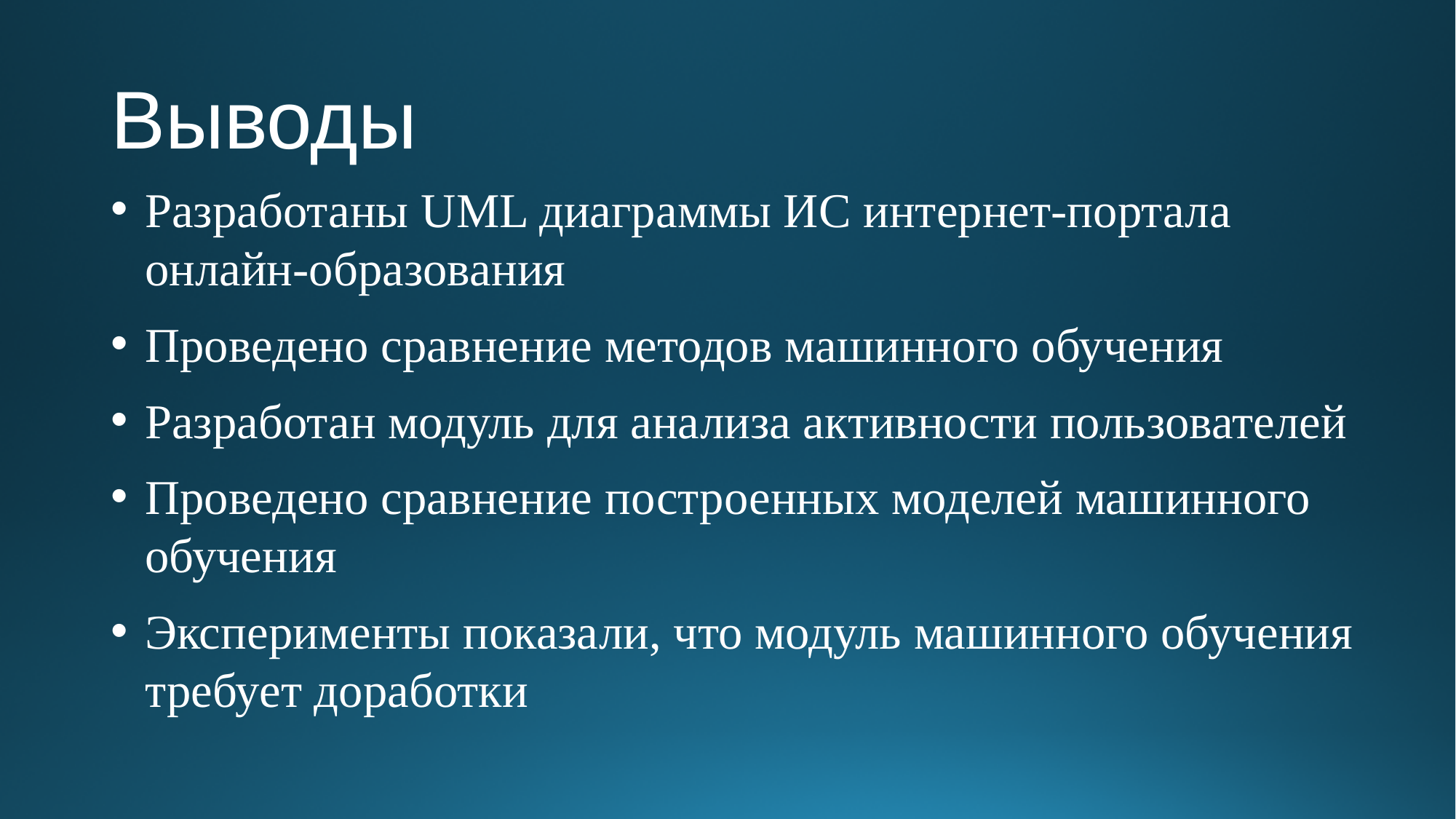

# Выводы
Разработаны UML диаграммы ИС интернет-портала онлайн-образования
Проведено сравнение методов машинного обучения
Разработан модуль для анализа активности пользователей
Проведено сравнение построенных моделей машинного обучения
Эксперименты показали, что модуль машинного обучения требует доработки